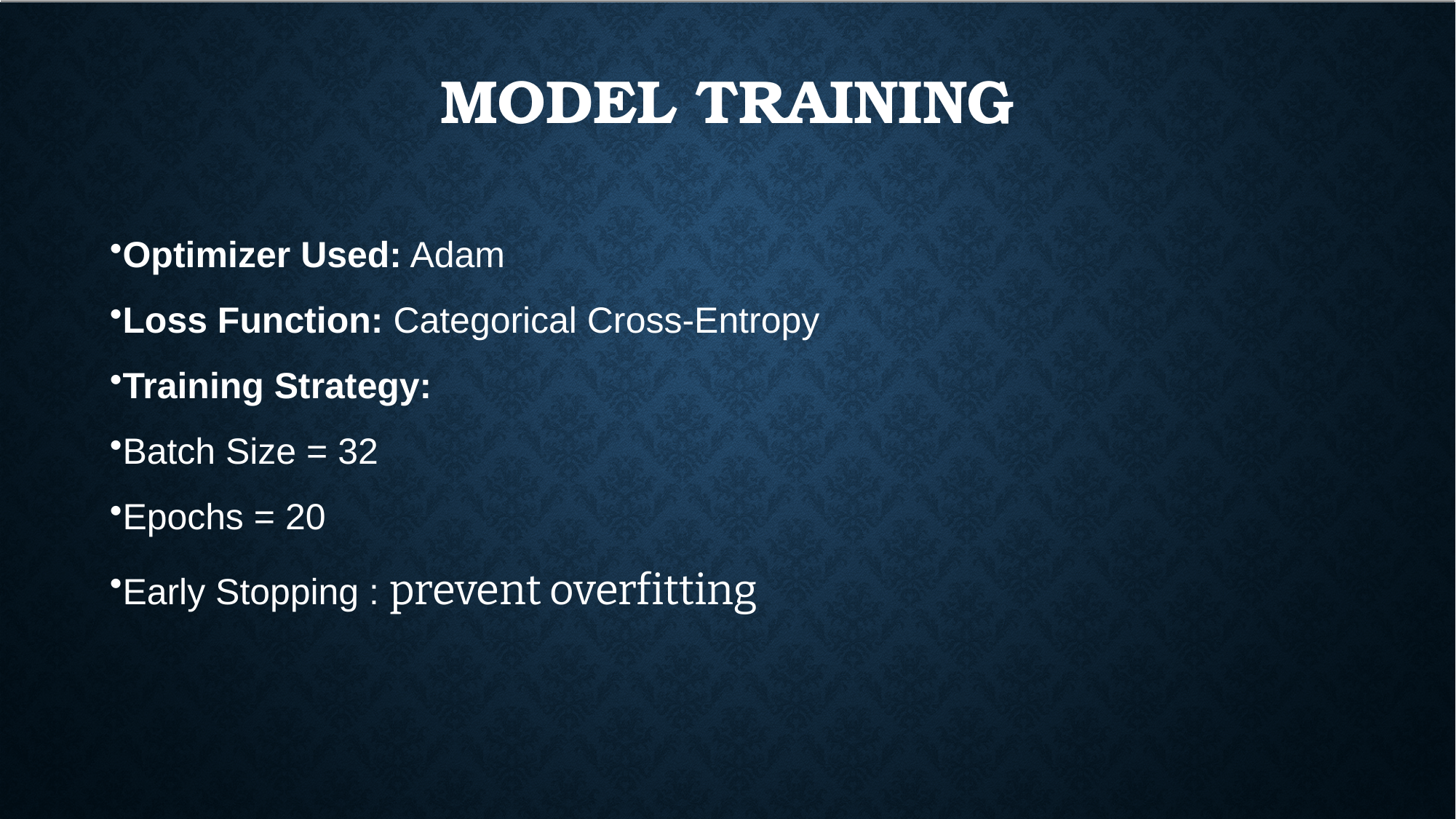

# Model Training
Optimizer Used: Adam
Loss Function: Categorical Cross-Entropy
Training Strategy:
Batch Size = 32
Epochs = 20
Early Stopping : prevent overfitting